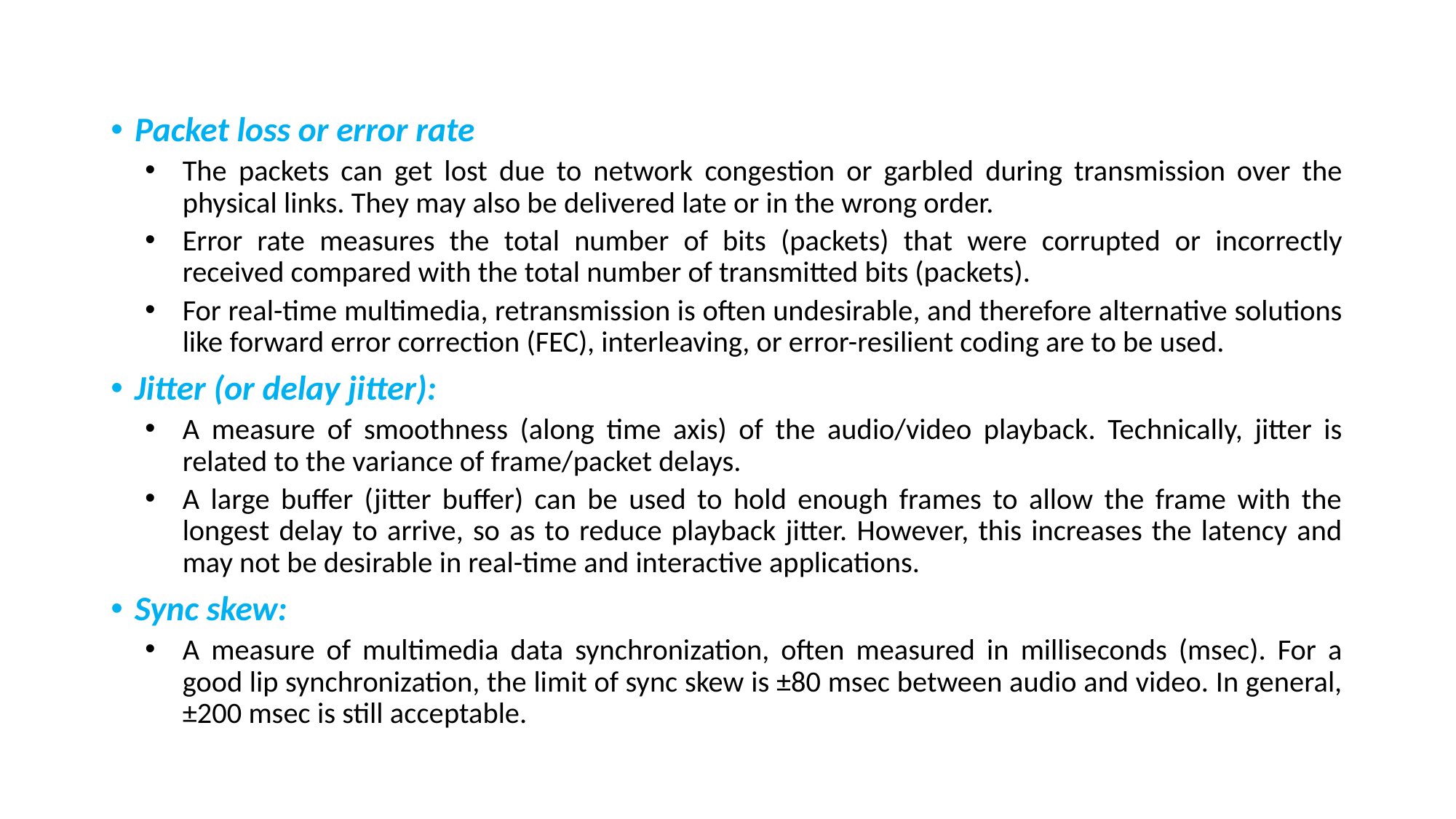

Packet loss or error rate
The packets can get lost due to network congestion or garbled during transmission over the physical links. They may also be delivered late or in the wrong order.
Error rate measures the total number of bits (packets) that were corrupted or incorrectly received compared with the total number of transmitted bits (packets).
For real-time multimedia, retransmission is often undesirable, and therefore alternative solutions like forward error correction (FEC), interleaving, or error-resilient coding are to be used.
Jitter (or delay jitter):
A measure of smoothness (along time axis) of the audio/video playback. Technically, jitter is related to the variance of frame/packet delays.
A large buffer (jitter buffer) can be used to hold enough frames to allow the frame with the longest delay to arrive, so as to reduce playback jitter. However, this increases the latency and may not be desirable in real-time and interactive applications.
Sync skew:
A measure of multimedia data synchronization, often measured in milliseconds (msec). For a good lip synchronization, the limit of sync skew is ±80 msec between audio and video. In general, ±200 msec is still acceptable.